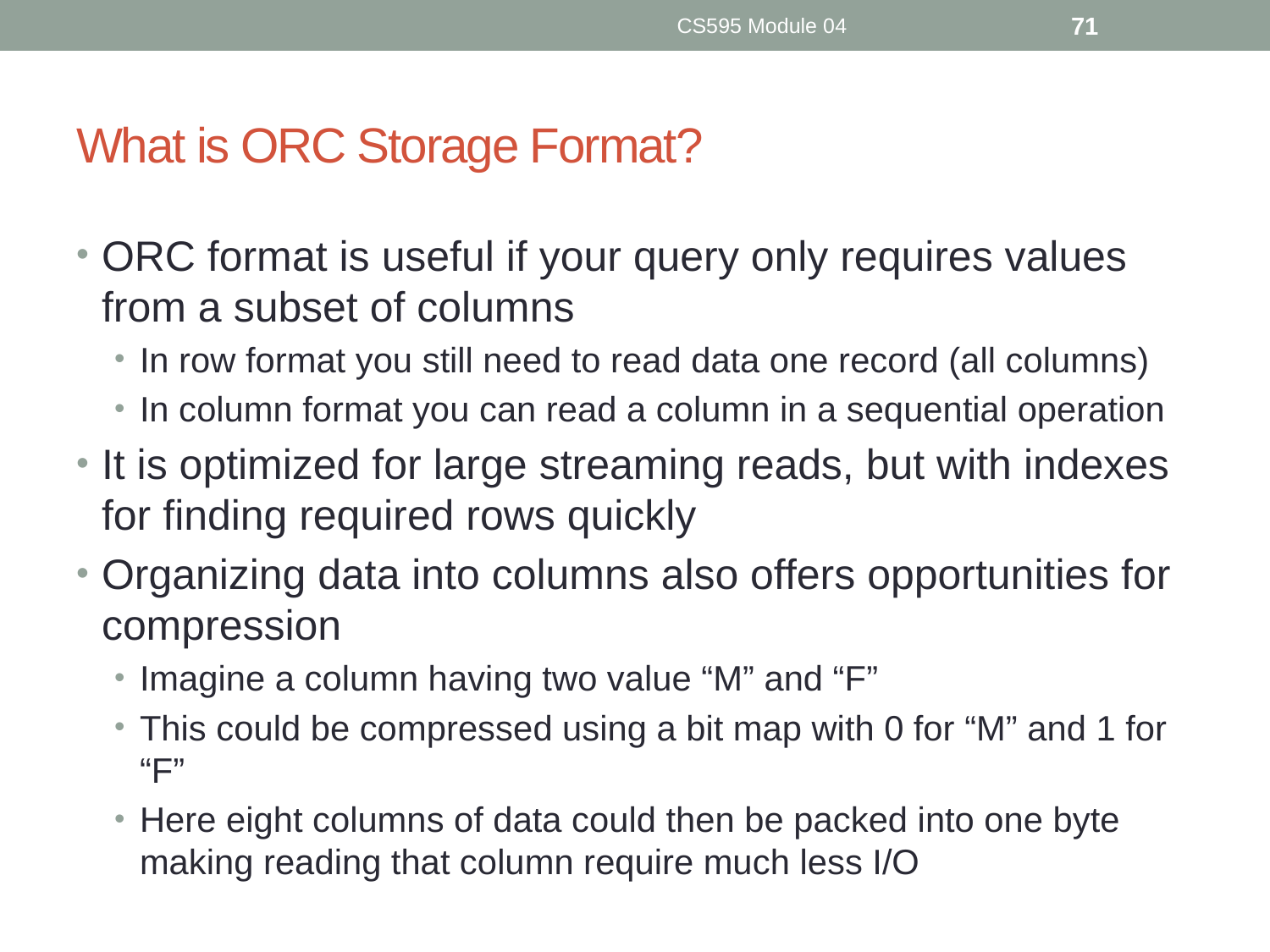

CS595 Module 04
71
# What is ORC Storage Format?
ORC format is useful if your query only requires values from a subset of columns
In row format you still need to read data one record (all columns)
In column format you can read a column in a sequential operation
It is optimized for large streaming reads, but with indexes for finding required rows quickly
Organizing data into columns also offers opportunities for compression
Imagine a column having two value “M” and “F”
This could be compressed using a bit map with 0 for “M” and 1 for “F”
Here eight columns of data could then be packed into one byte making reading that column require much less I/O